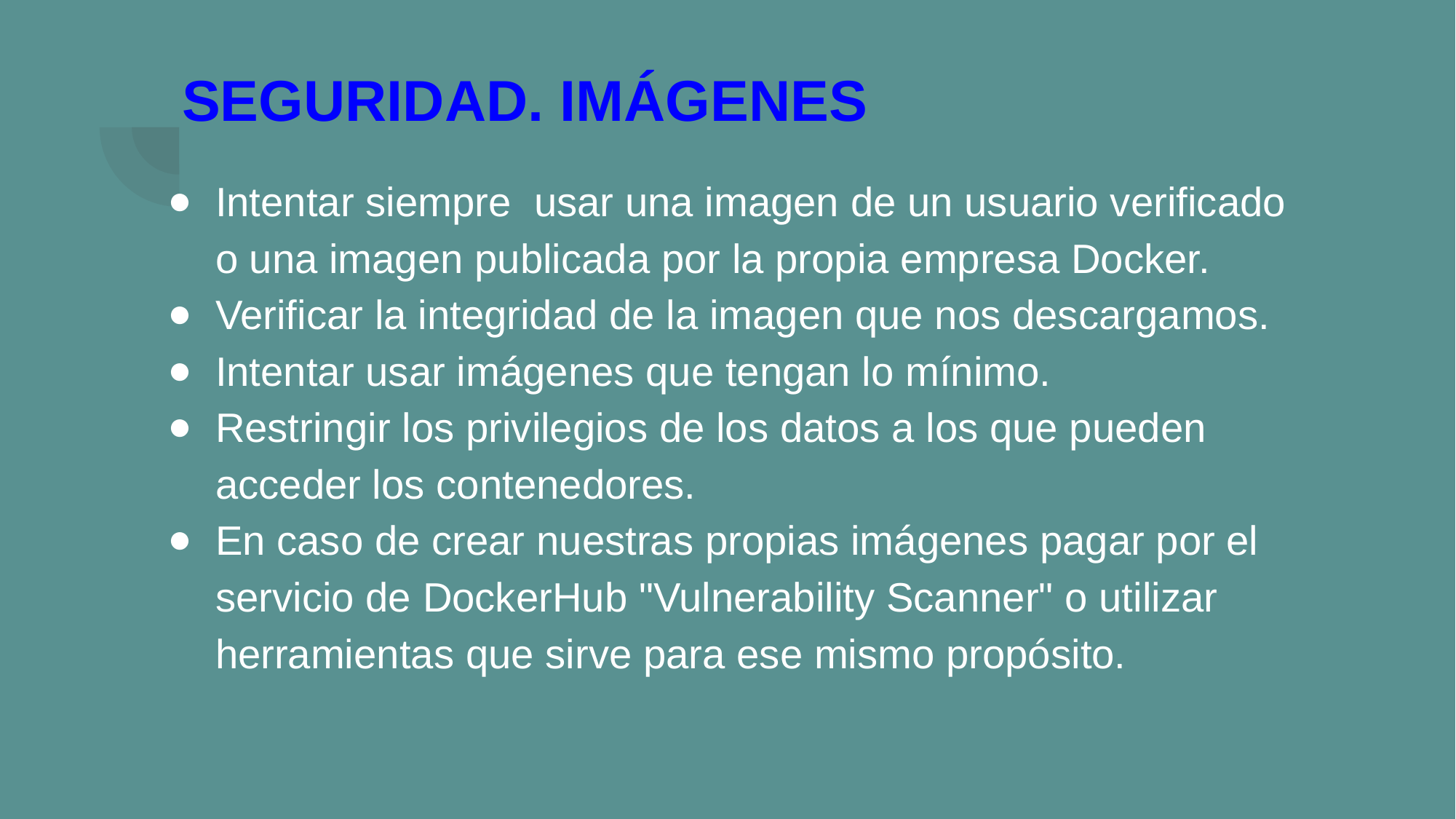

# SEGURIDAD. IMÁGENES
Intentar siempre  usar una imagen de un usuario verificado o una imagen publicada por la propia empresa Docker.
Verificar la integridad de la imagen que nos descargamos.
Intentar usar imágenes que tengan lo mínimo.
Restringir los privilegios de los datos a los que pueden acceder los contenedores.
En caso de crear nuestras propias imágenes pagar por el servicio de DockerHub "Vulnerability Scanner" o utilizar herramientas que sirve para ese mismo propósito.